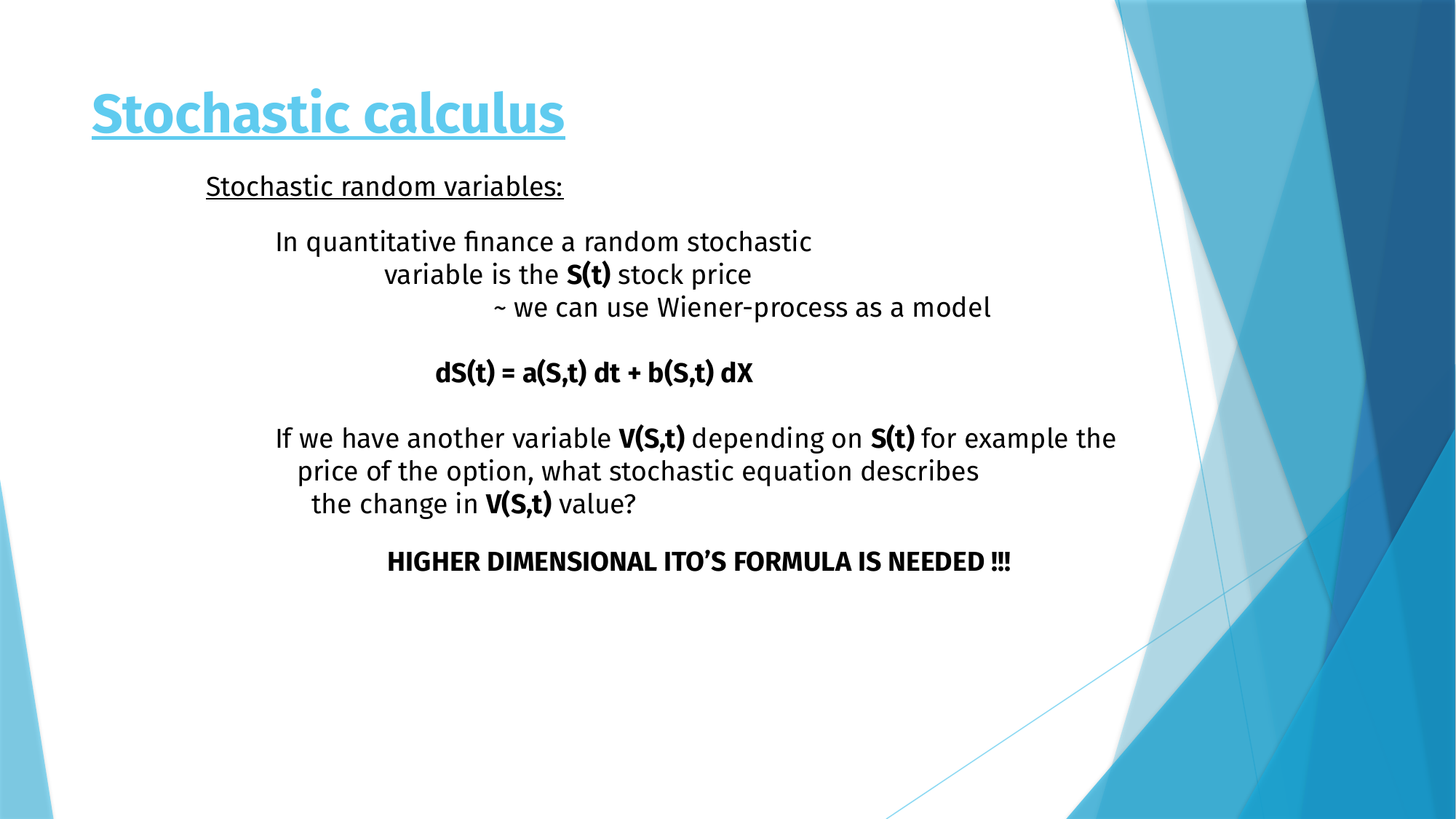

# Stochastic calculus
Stochastic random variables:
In quantitative finance a random stochastic
	variable is the S(t) stock price
		~ we can use Wiener-process as a model

	       dS(t) = a(S,t) dt + b(S,t) dX

If we have another variable V(S,t) depending on S(t) for example the
   price of the option, what stochastic equation describes
     the change in V(S,t) value?

HIGHER DIMENSIONAL ITO’S FORMULA IS NEEDED !!!